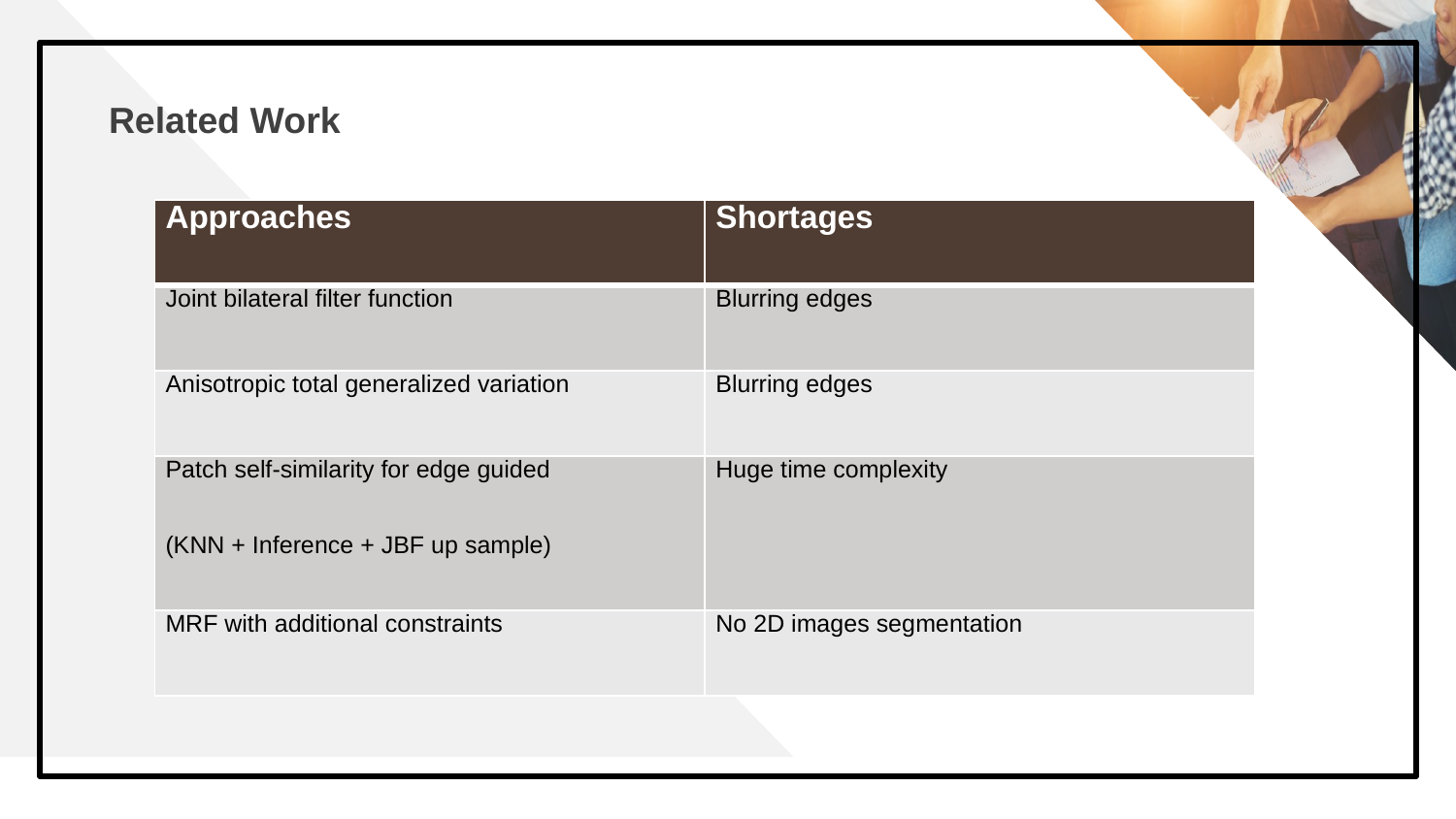

Related Work
| Approaches | Shortages |
| --- | --- |
| Joint bilateral filter function | Blurring edges |
| Anisotropic total generalized variation | Blurring edges |
| Patch self-similarity for edge guided (KNN + Inference + JBF up sample) | Huge time complexity |
| MRF with additional constraints | No 2D images segmentation |